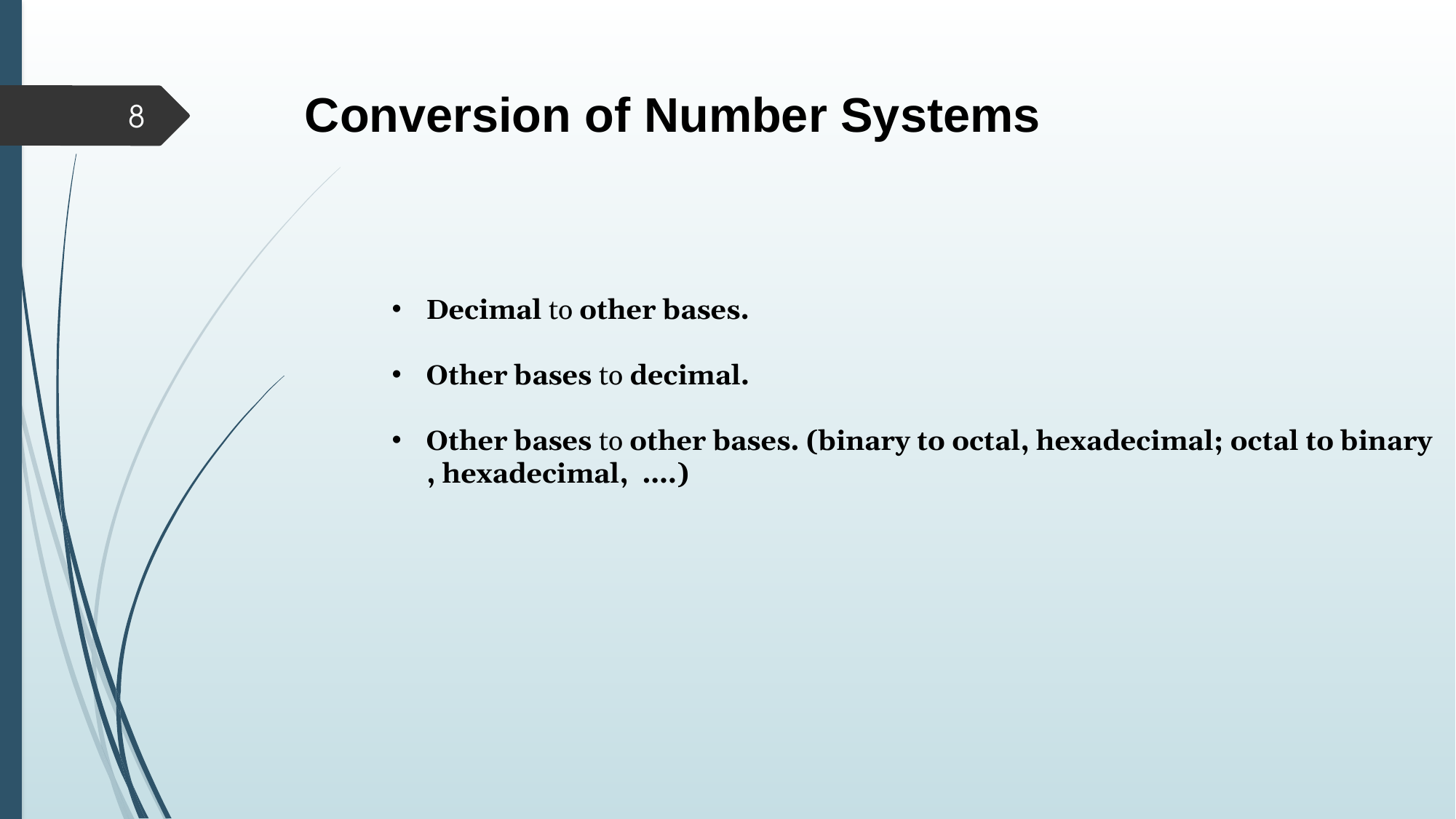

Conversion of Number Systems
8
Decimal to other bases.

Other bases to decimal.

Other bases to other bases. (binary to octal, hexadecimal; octal to binary
     , hexadecimal,  ….)